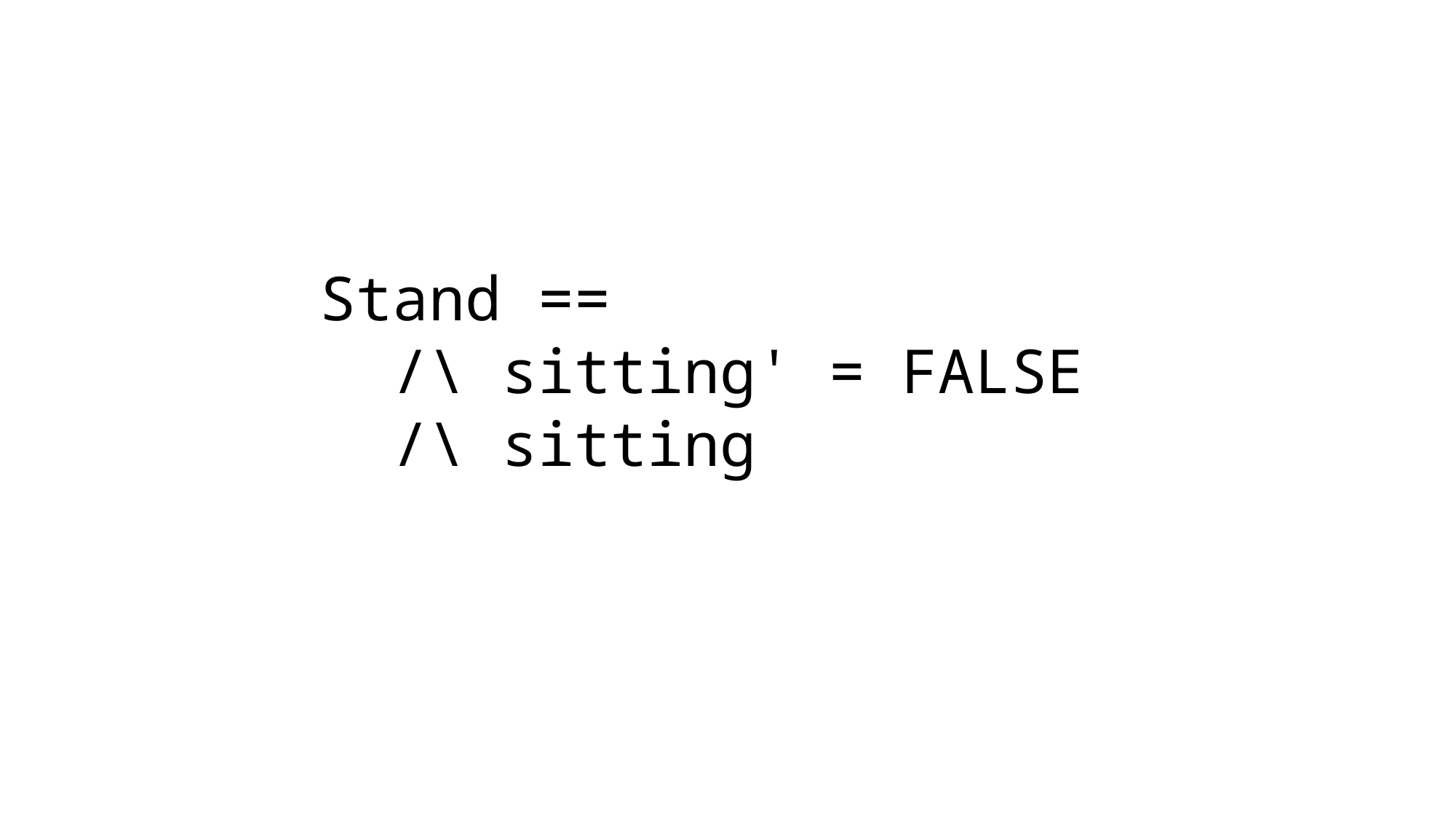

Stand ==
  /\ sitting' = FALSE
  /\ sitting